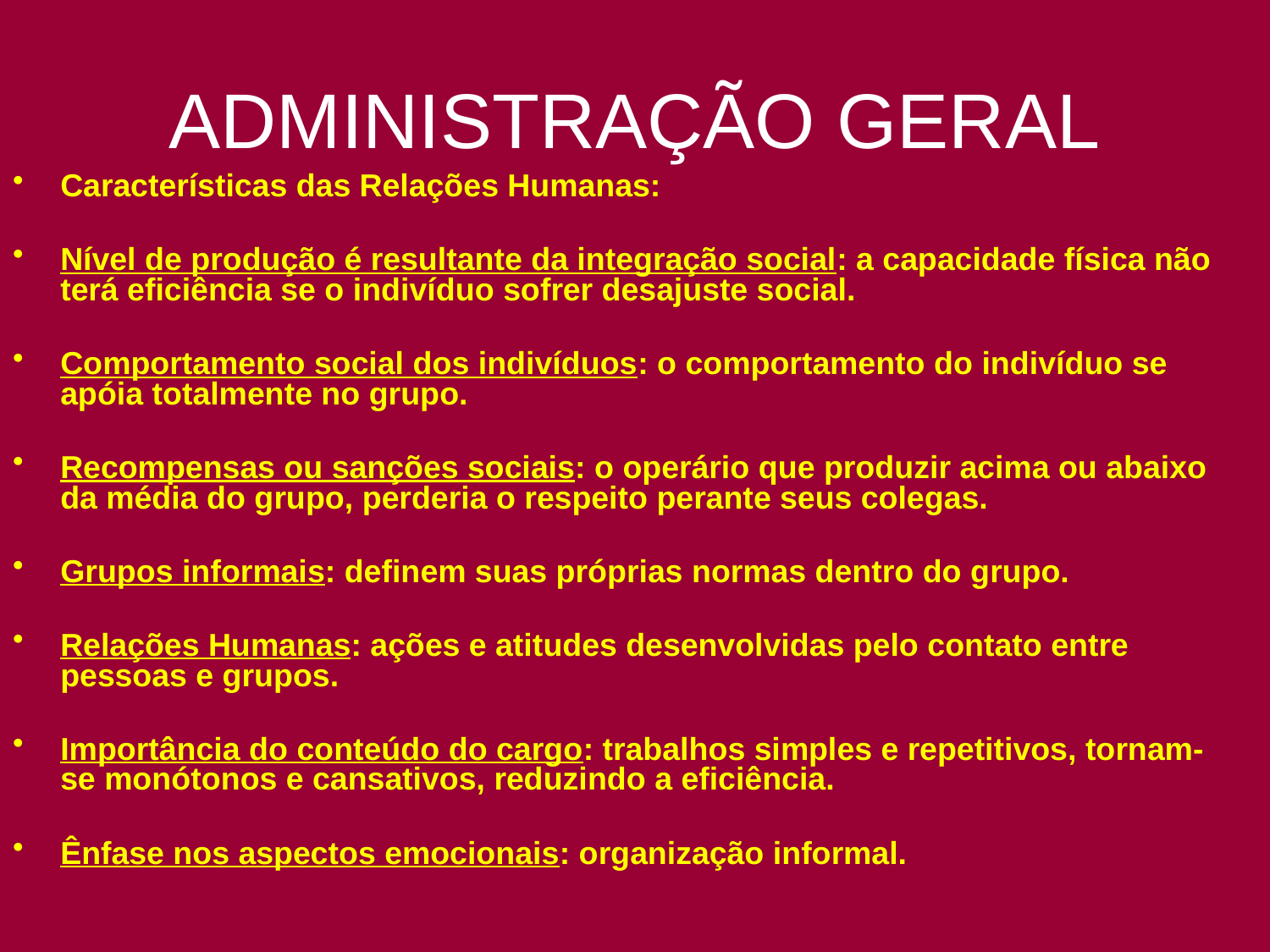

# ADMINISTRAÇÃO GERAL
Características das Relações Humanas:

Nível de produção é resultante da integração social: a capacidade física não terá eficiência se o indivíduo sofrer desajuste social.

Comportamento social dos indivíduos: o comportamento do indivíduo se apóia totalmente no grupo.

Recompensas ou sanções sociais: o operário que produzir acima ou abaixo da média do grupo, perderia o respeito perante seus colegas.

Grupos informais: definem suas próprias normas dentro do grupo.

Relações Humanas: ações e atitudes desenvolvidas pelo contato entre pessoas e grupos.

Importância do conteúdo do cargo: trabalhos simples e repetitivos, tornam-se monótonos e cansativos, reduzindo a eficiência.

Ênfase nos aspectos emocionais: organização informal.